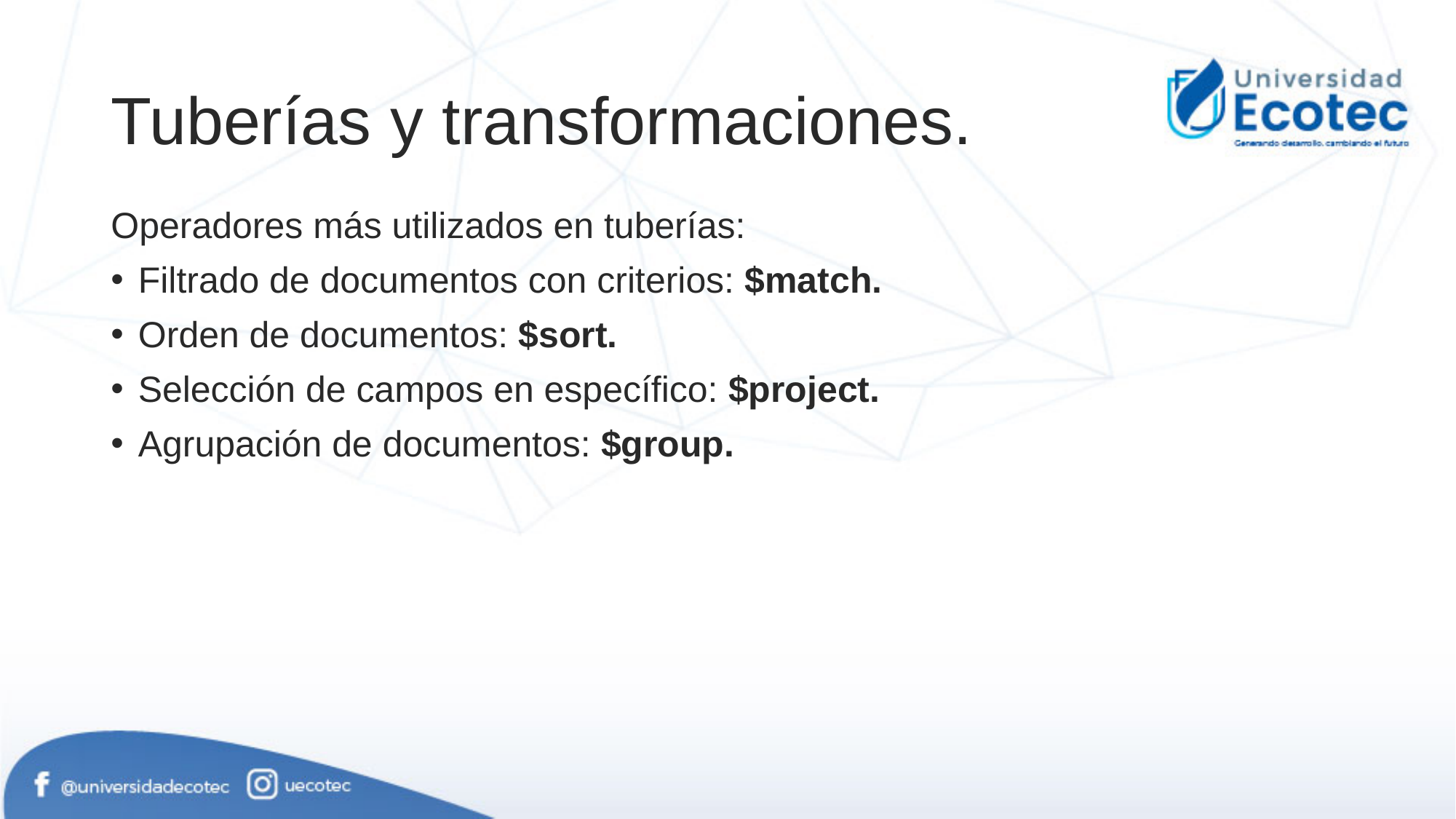

# Tuberías y transformaciones.
Operadores más utilizados en tuberías:
Filtrado de documentos con criterios: $match.
Orden de documentos: $sort.
Selección de campos en específico: $project.
Agrupación de documentos: $group.